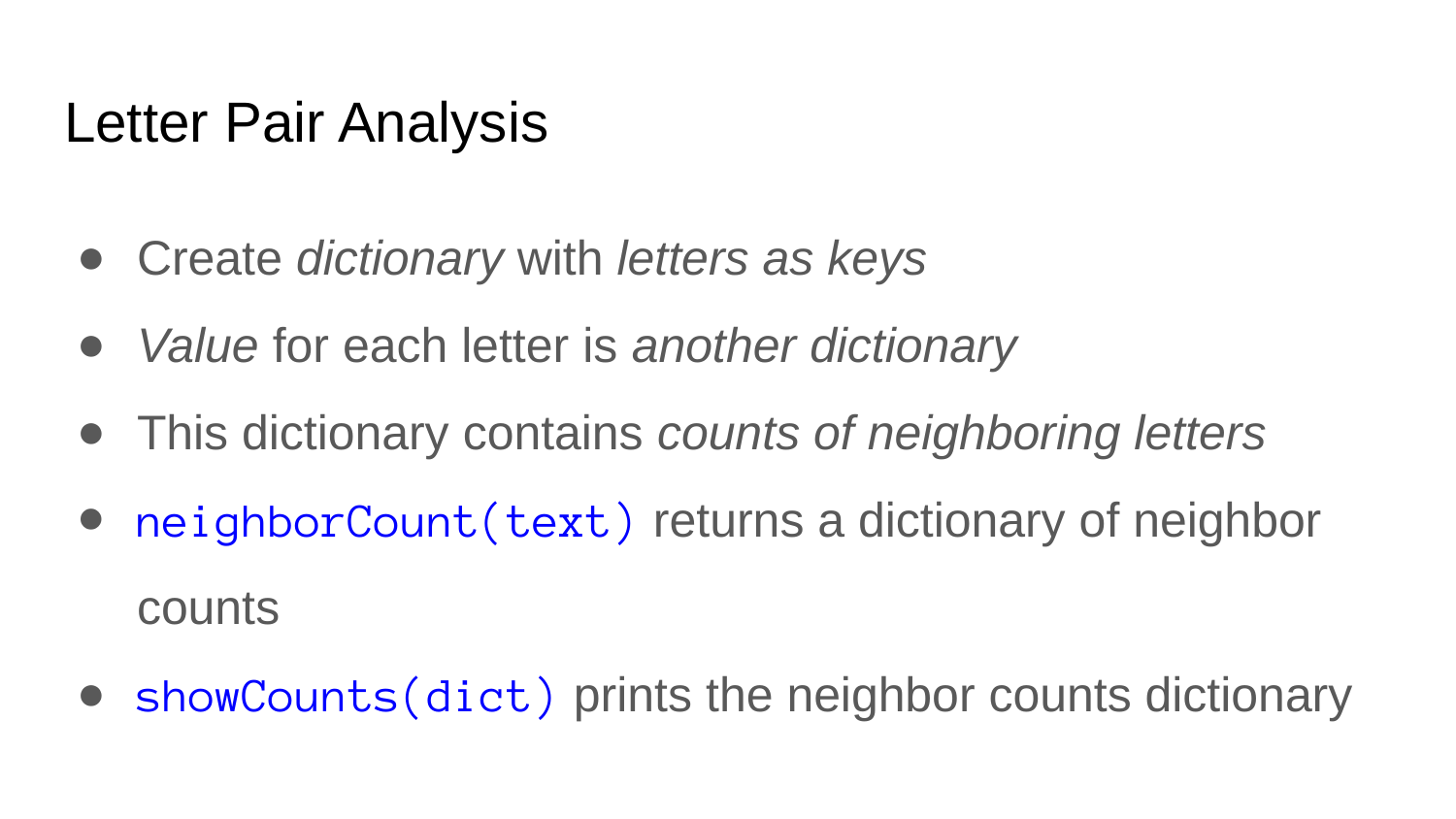

# Letter Pair Analysis
Create dictionary with letters as keys
Value for each letter is another dictionary
This dictionary contains counts of neighboring letters
neighborCount(text) returns a dictionary of neighbor counts
showCounts(dict) prints the neighbor counts dictionary